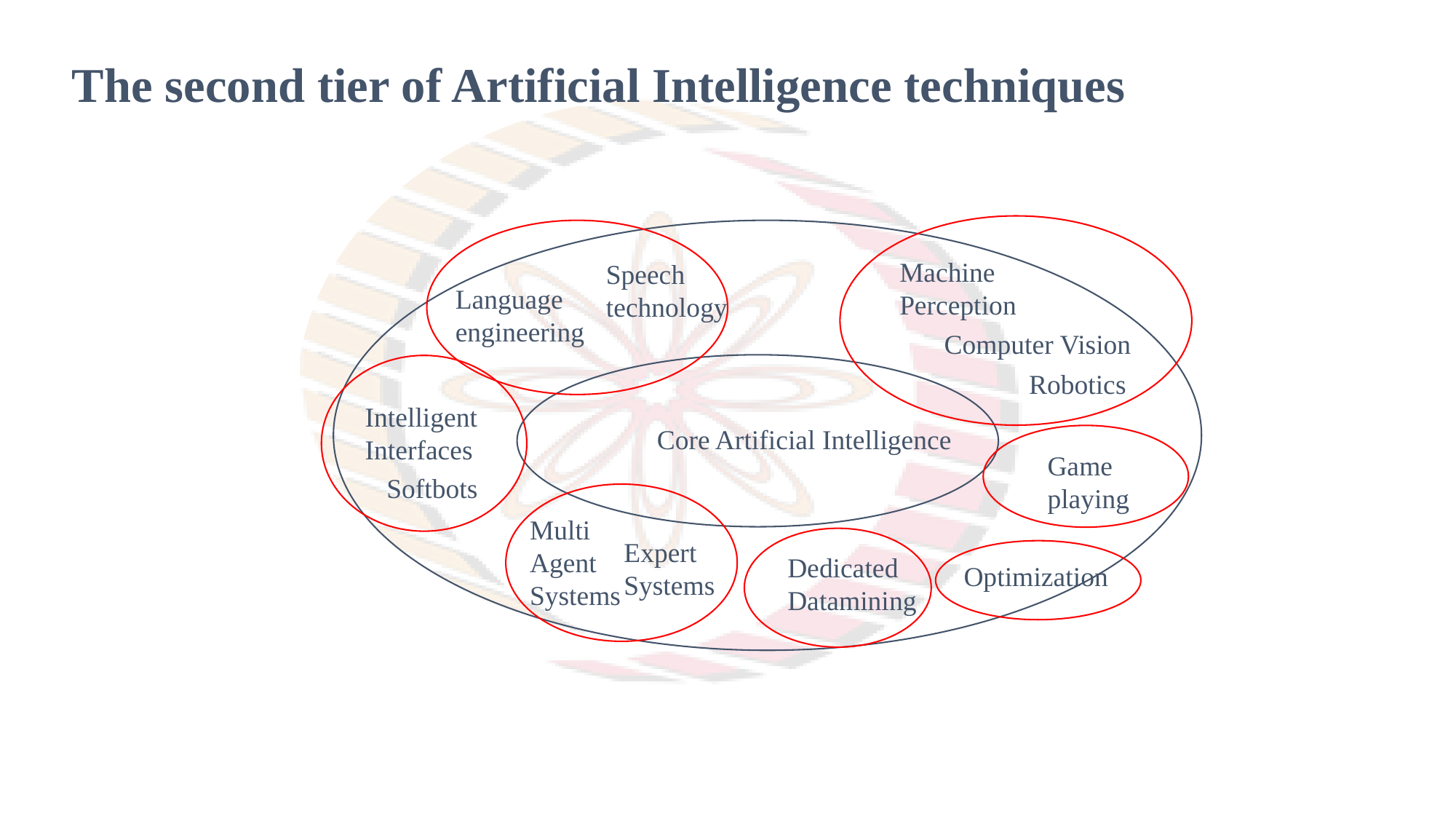

# The second tier of Artificial Intelligence techniques

Machine
Perception
Speech
technology
Language engineering
Computer Vision

Robotics
Intelligent
Interfaces
Core Artificial Intelligence

Game playing
Softbots

Multi
Agent
Systems

Expert Systems

Dedicated
Datamining
Optimization